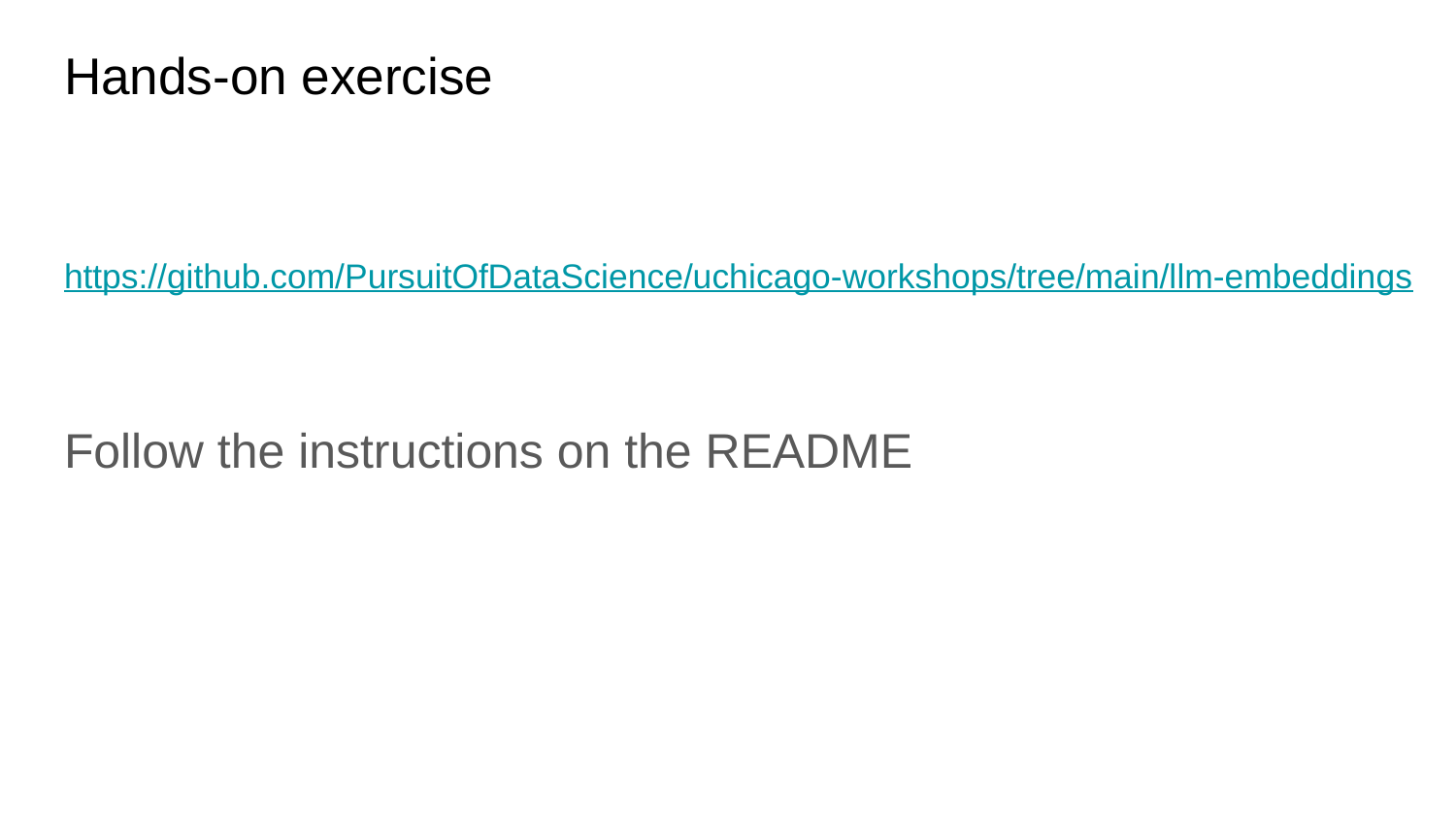

# Hands-on exercise

https://github.com/PursuitOfDataScience/uchicago-workshops/tree/main/llm-embeddings

Follow the instructions on the README